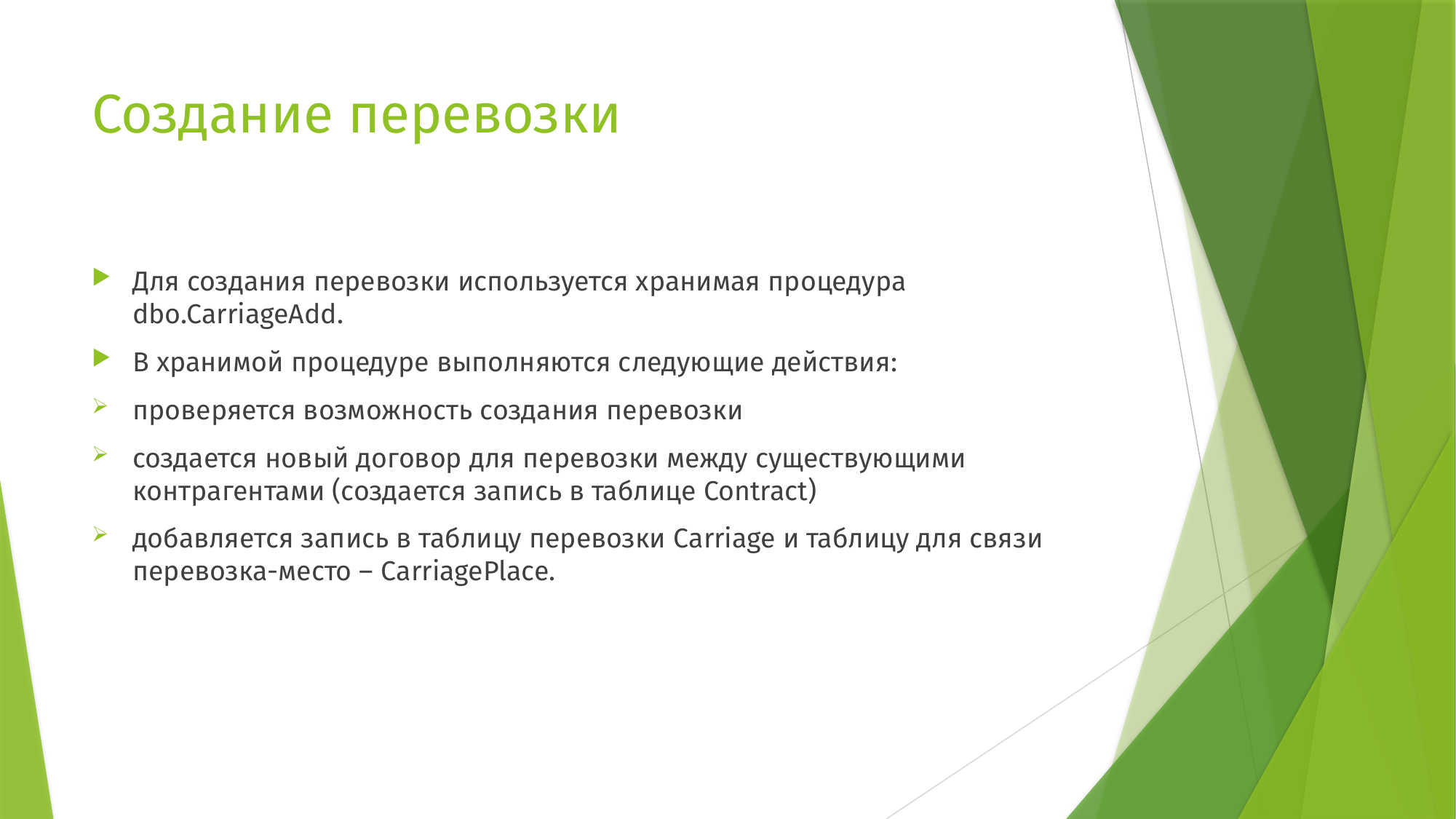

# Создание перевозки
Для создания перевозки используется хранимая процедура dbo.CarriageAdd.
В хранимой процедуре выполняются следующие действия:
проверяется возможность создания перевозки
создается новый договор для перевозки между существующими контрагентами (создается запись в таблице Contract)
добавляется запись в таблицу перевозки Carriage и таблицу для связи перевозка-место – CarriagePlace.